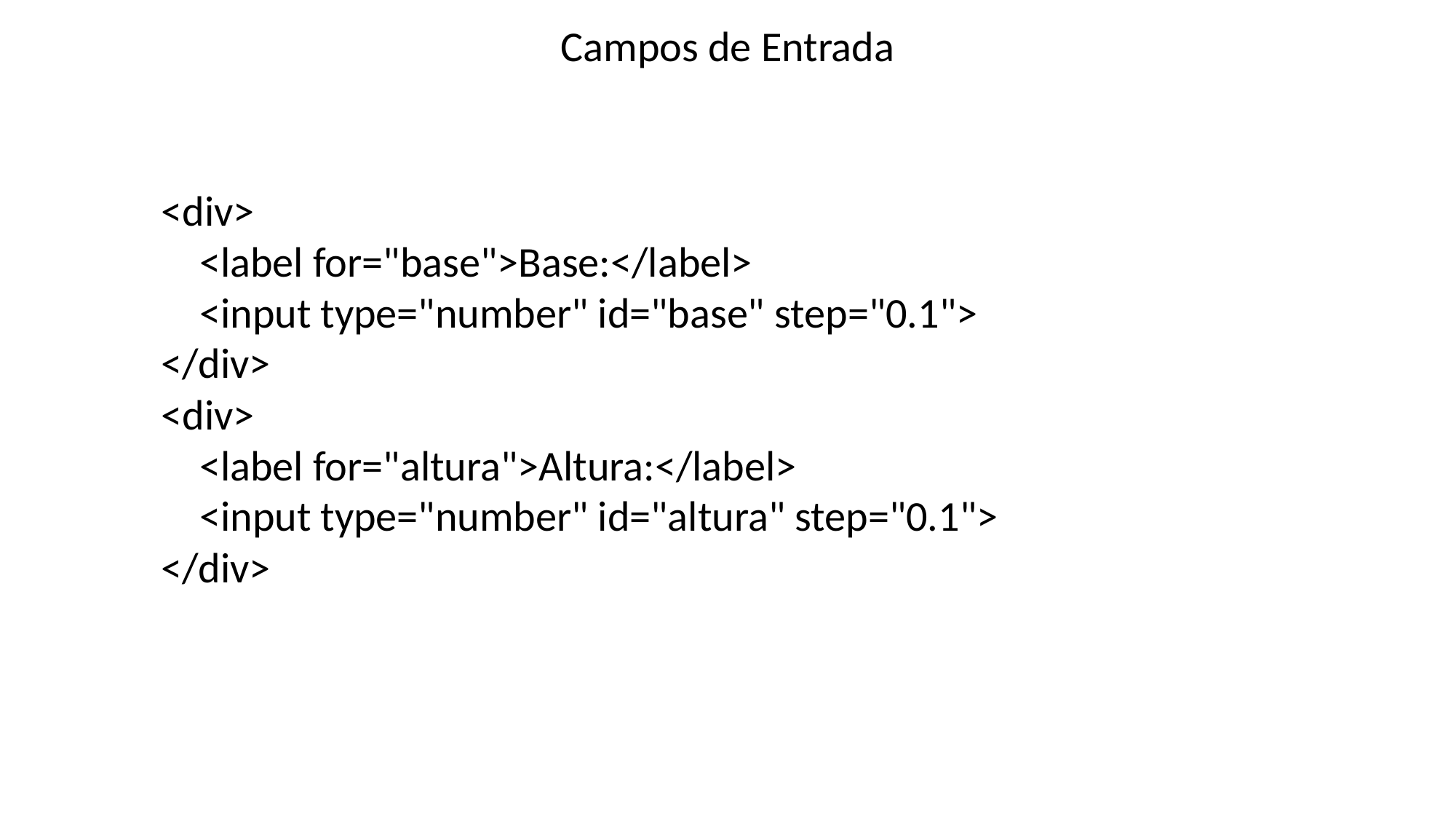

Campos de Entrada
<div>
    <label for="base">Base:</label>
    <input type="number" id="base" step="0.1">
</div>
<div>
    <label for="altura">Altura:</label>
    <input type="number" id="altura" step="0.1">
</div>